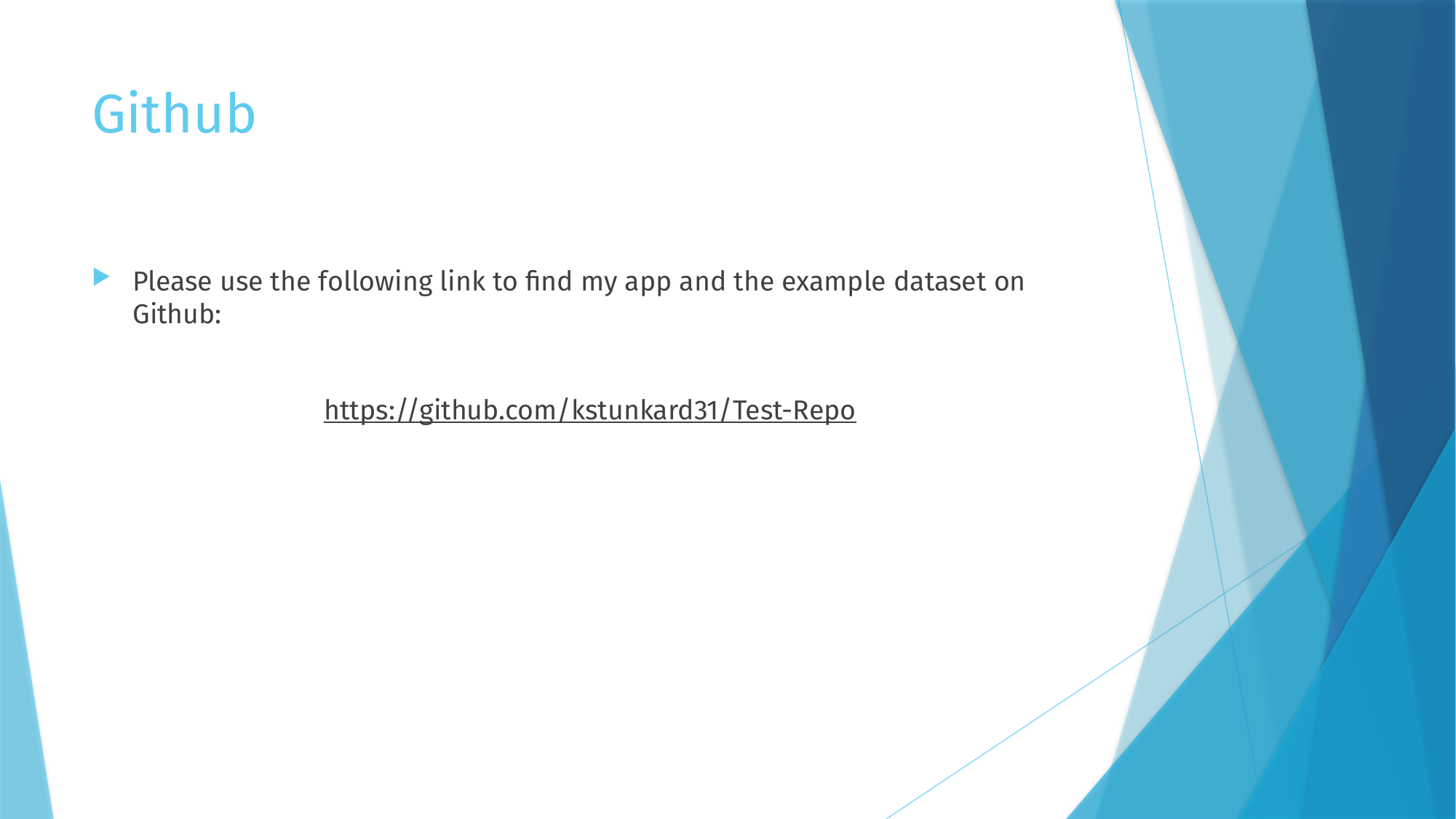

# Github
Please use the following link to find my app and the example dataset on Github:

https://github.com/kstunkard31/Test-Repo